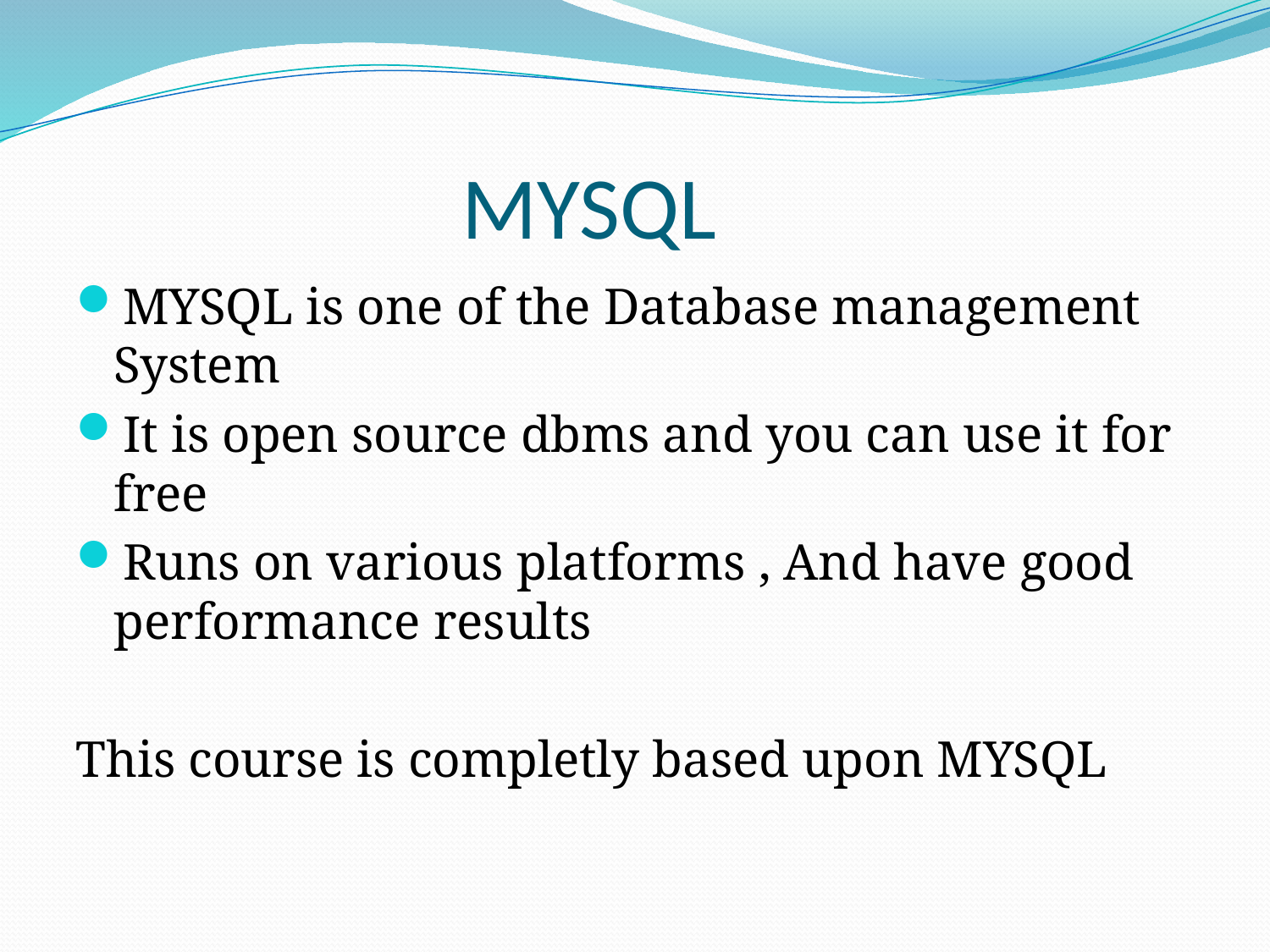

# MYSQL
MYSQL is one of the Database management System
It is open source dbms and you can use it for free
Runs on various platforms , And have good performance results

This course is completly based upon MYSQL